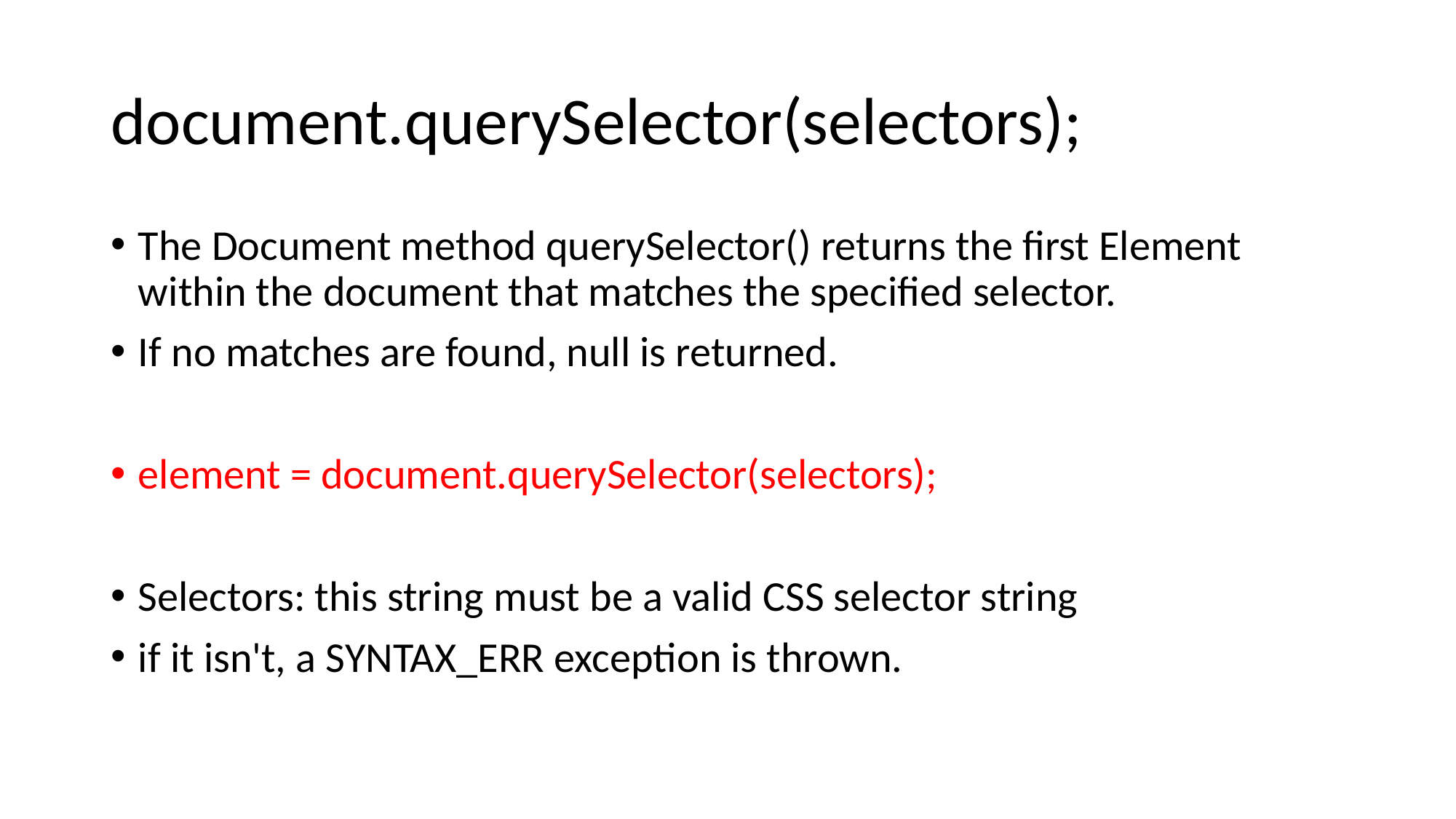

# document.querySelector(selectors);
The Document method querySelector() returns the first Element within the document that matches the specified selector.
If no matches are found, null is returned.

element = document.querySelector(selectors);

Selectors: this string must be a valid CSS selector string
if it isn't, a SYNTAX_ERR exception is thrown.